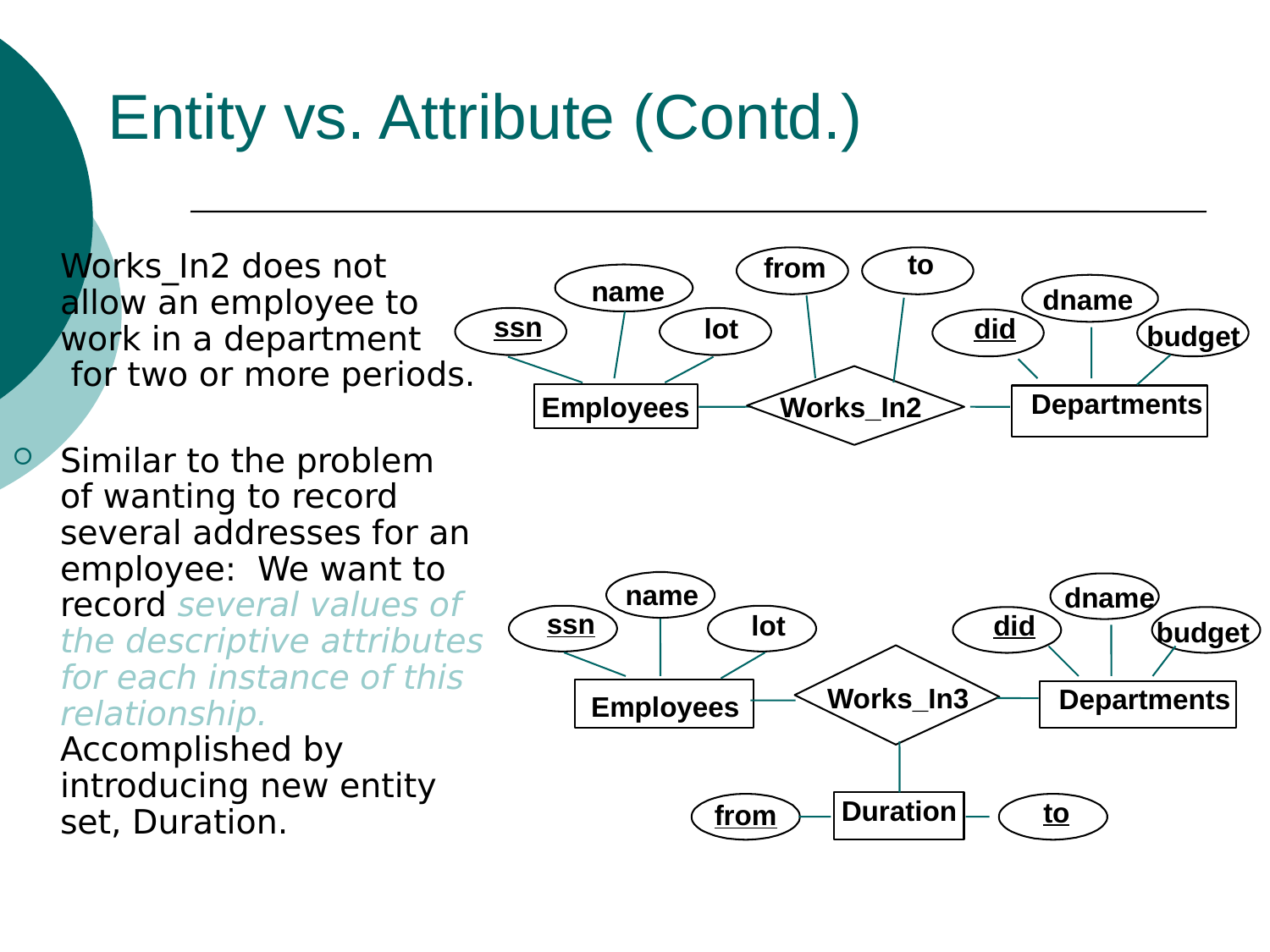

# Entity vs. Attribute (Contd.)
to
Works_In2 does not     allow an employee to   work in a department       for two or more periods.

Similar to the problem   of wanting to record several addresses for an employee:  We want to record several values of the descriptive attributes for each instance of this relationship. Accomplished by introducing new entity set, Duration.
from

name
ssn
lot

Employees

dname

did

budget

Departments
Works_In2

name

dname
did

budget
ssn
lot

Works_In3
Departments

Employees

Duration
to
from